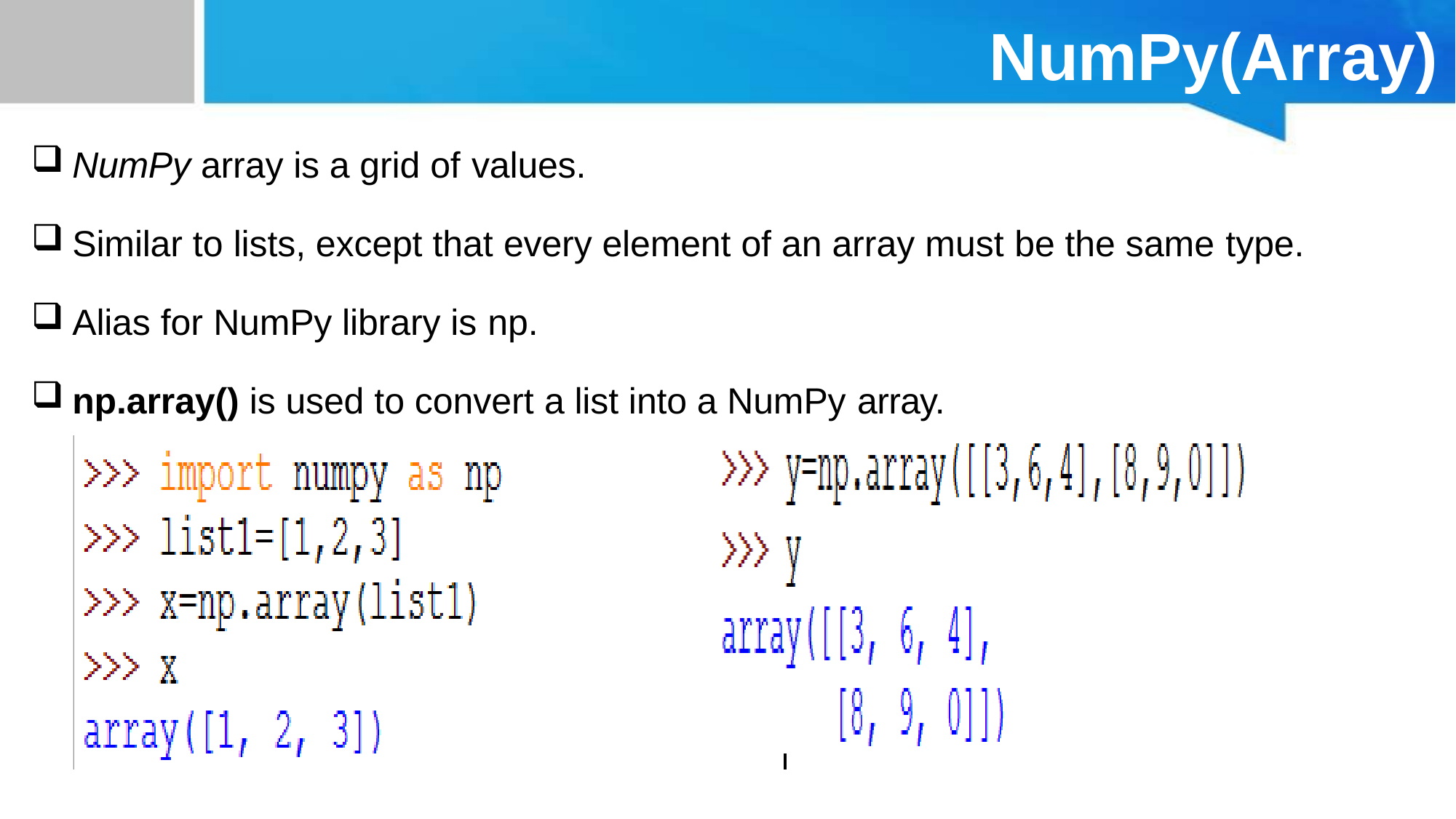

# NumPy(Array)
NumPy array is a grid of values.
Similar to lists, except that every element of an array must be the same type.
Alias for NumPy library is np.
np.array() is used to convert a list into a NumPy array.